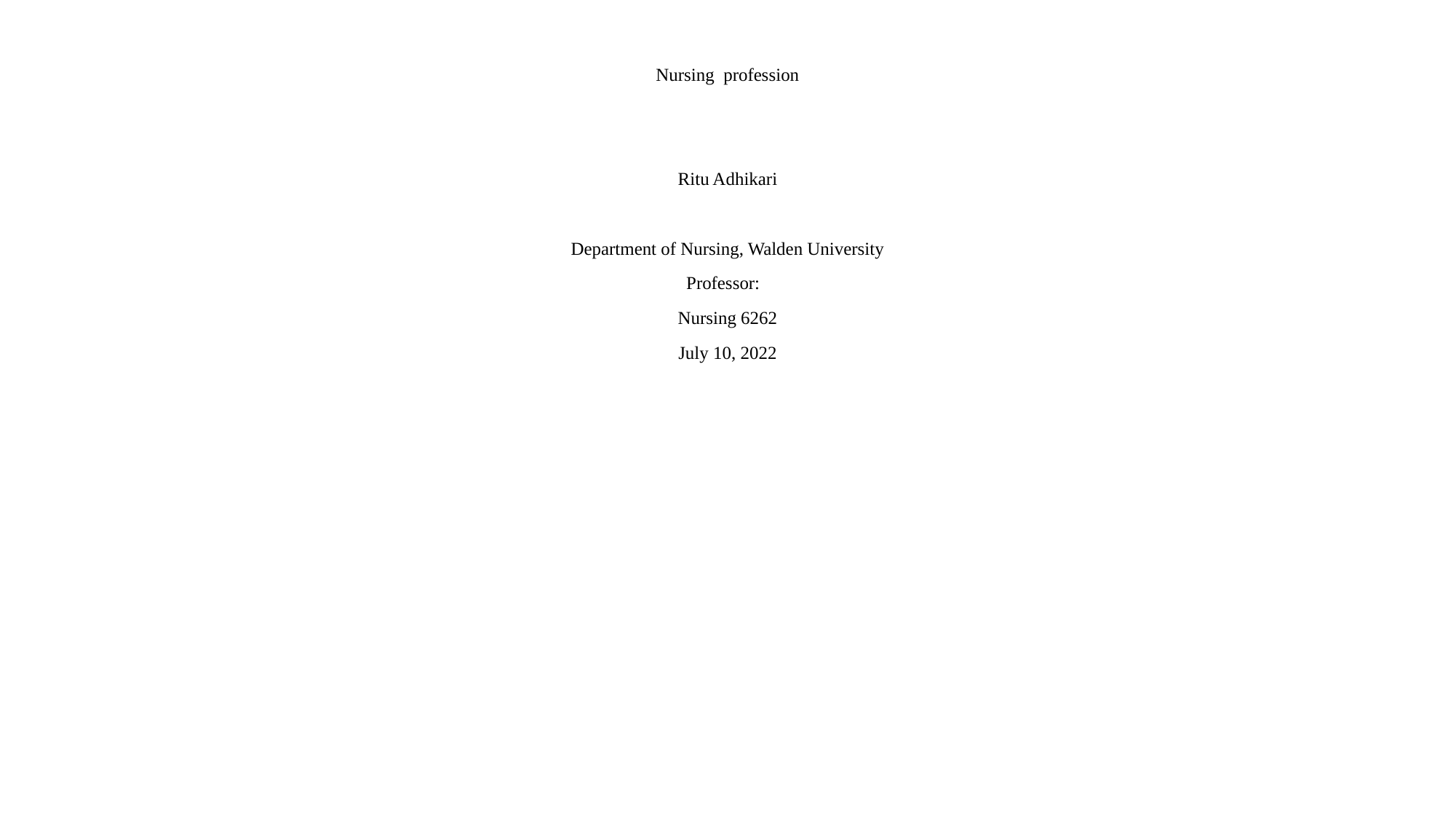

Nursing  profession

Ritu Adhikari

Department of Nursing, Walden University
Professor:
Nursing 6262
July 10, 2022